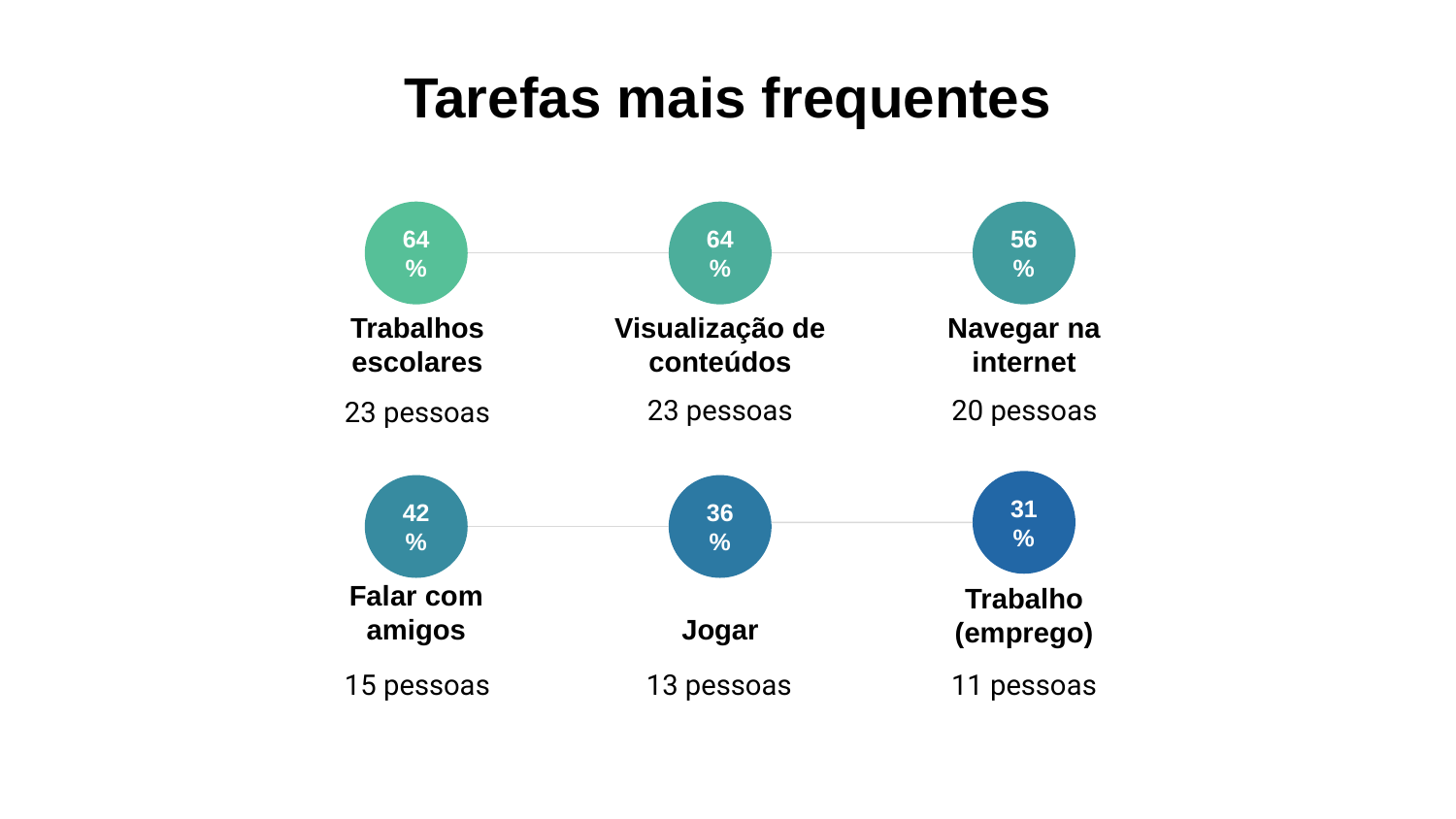

# Tarefas mais frequentes
64%
Trabalhos escolares
23 pessoas
64%
Visualização de conteúdos
23 pessoas
56%
Navegar na internet
20 pessoas
31%
Trabalho (emprego)
11 pessoas
42%
Falar com amigos

15 pessoas
36%
Jogar
13 pessoas